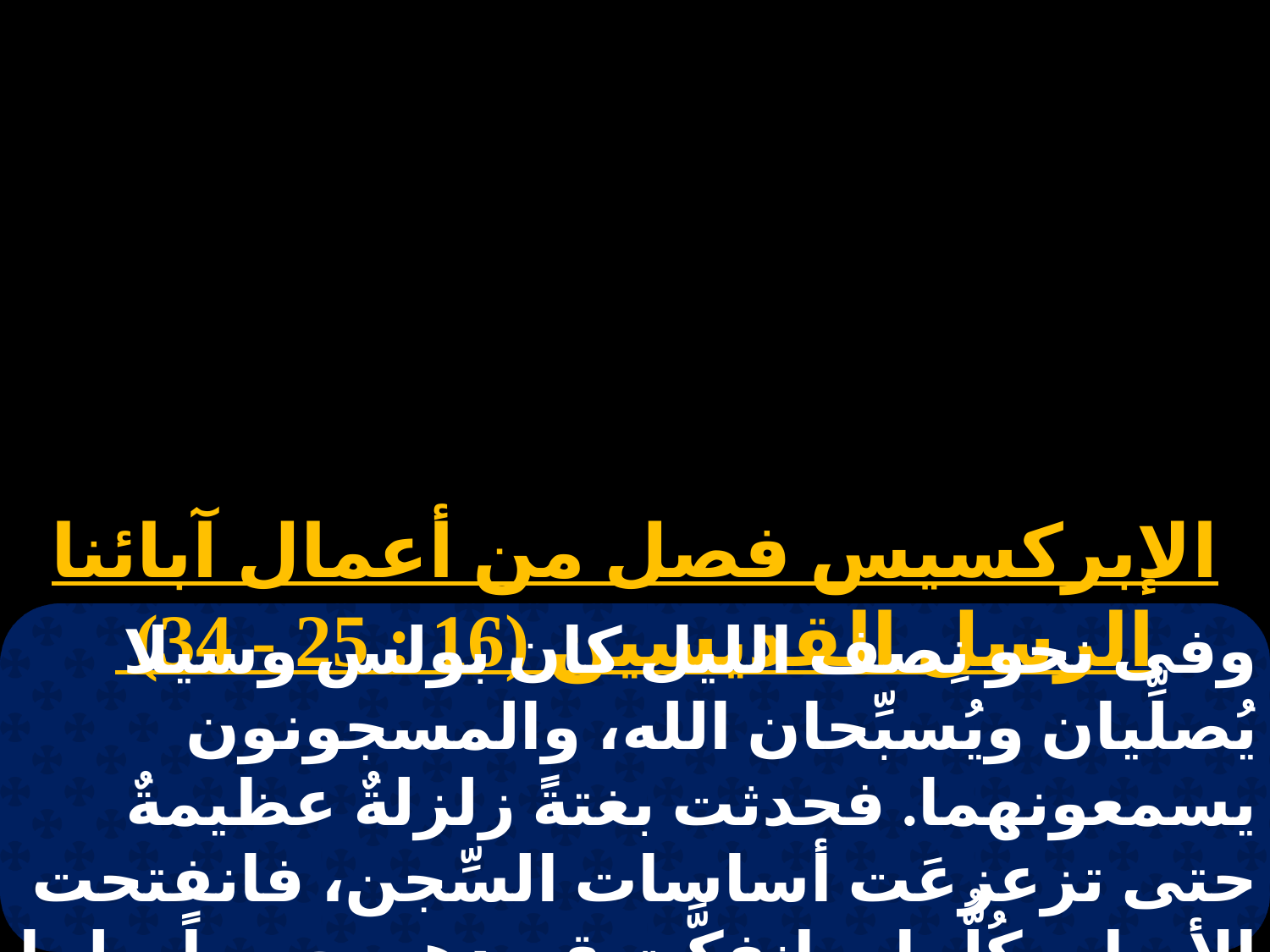

الإبركسيس فصل من أعمال آبائنا الرسل القديسين (16 : 25 - 34)
وفى نحو نِصف الليل كان بولس وسيلا يُصلِّيان ويُسبِّحان الله، والمسجونون يسمعونهما. فحدثت بغتةً زلزلةٌ عظيمةٌ حتى تزعزعَت أساسات السِّجن، فانفتحت الأبواب كُلُّها، وانفكَّت قيودهم جميعاً. ولما استيقظ حافظ السجن، ورأى أبواب السجن مفتوحة، استل